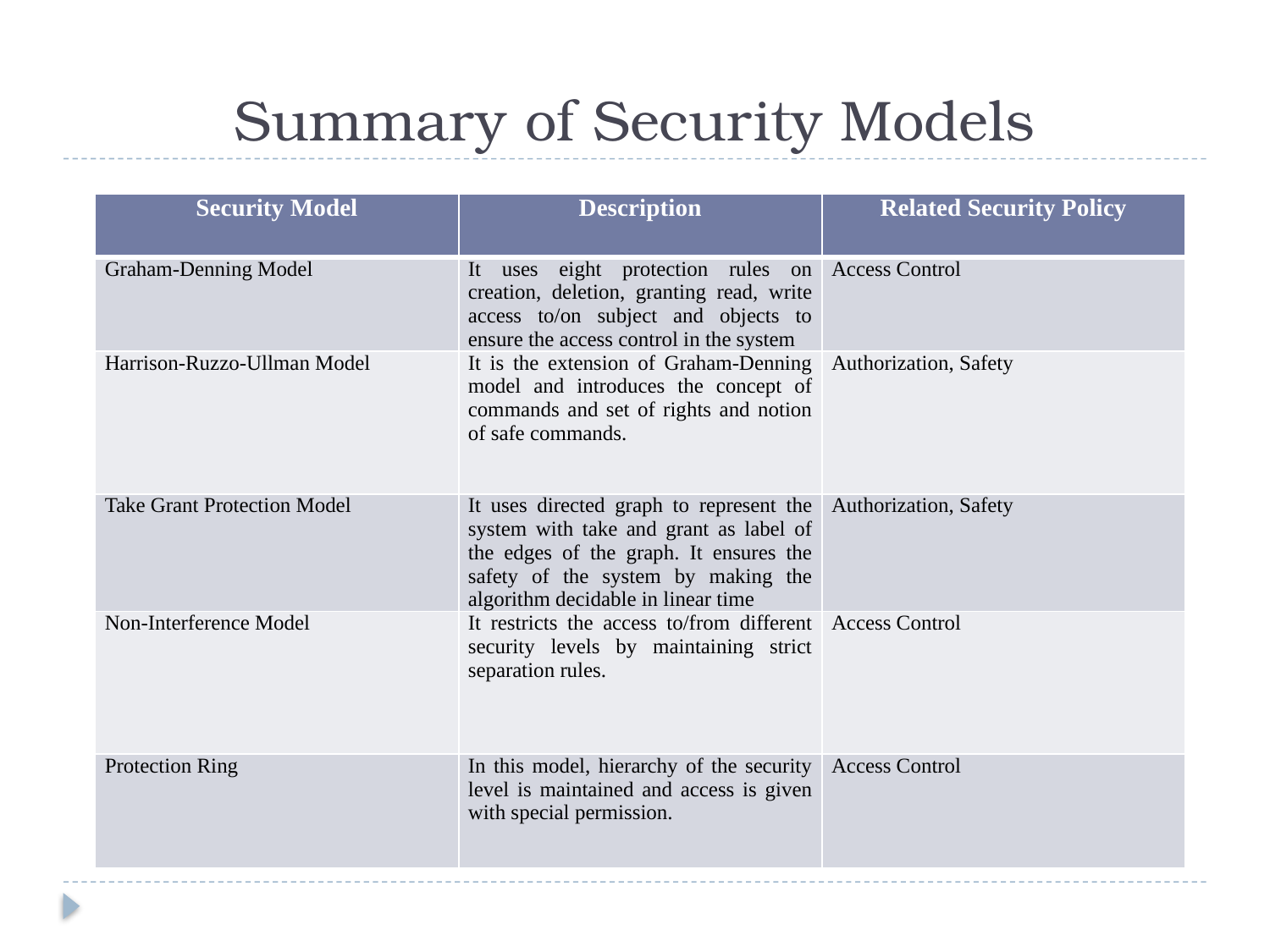

# Summary of Security Models
| Security Model | Description | Related Security Policy |
| --- | --- | --- |
| Graham-Denning Model | It uses eight protection rules on creation, deletion, granting read, write access to/on subject and objects to ensure the access control in the system | Access Control |
| Harrison-Ruzzo-Ullman Model | It is the extension of Graham-Denning model and introduces the concept of commands and set of rights and notion of safe commands. | Authorization, Safety |
| Take Grant Protection Model | It uses directed graph to represent the system with take and grant as label of the edges of the graph. It ensures the safety of the system by making the algorithm decidable in linear time | Authorization, Safety |
| Non-Interference Model | It restricts the access to/from different security levels by maintaining strict separation rules. | Access Control |
| Protection Ring | In this model, hierarchy of the security level is maintained and access is given with special permission. | Access Control |